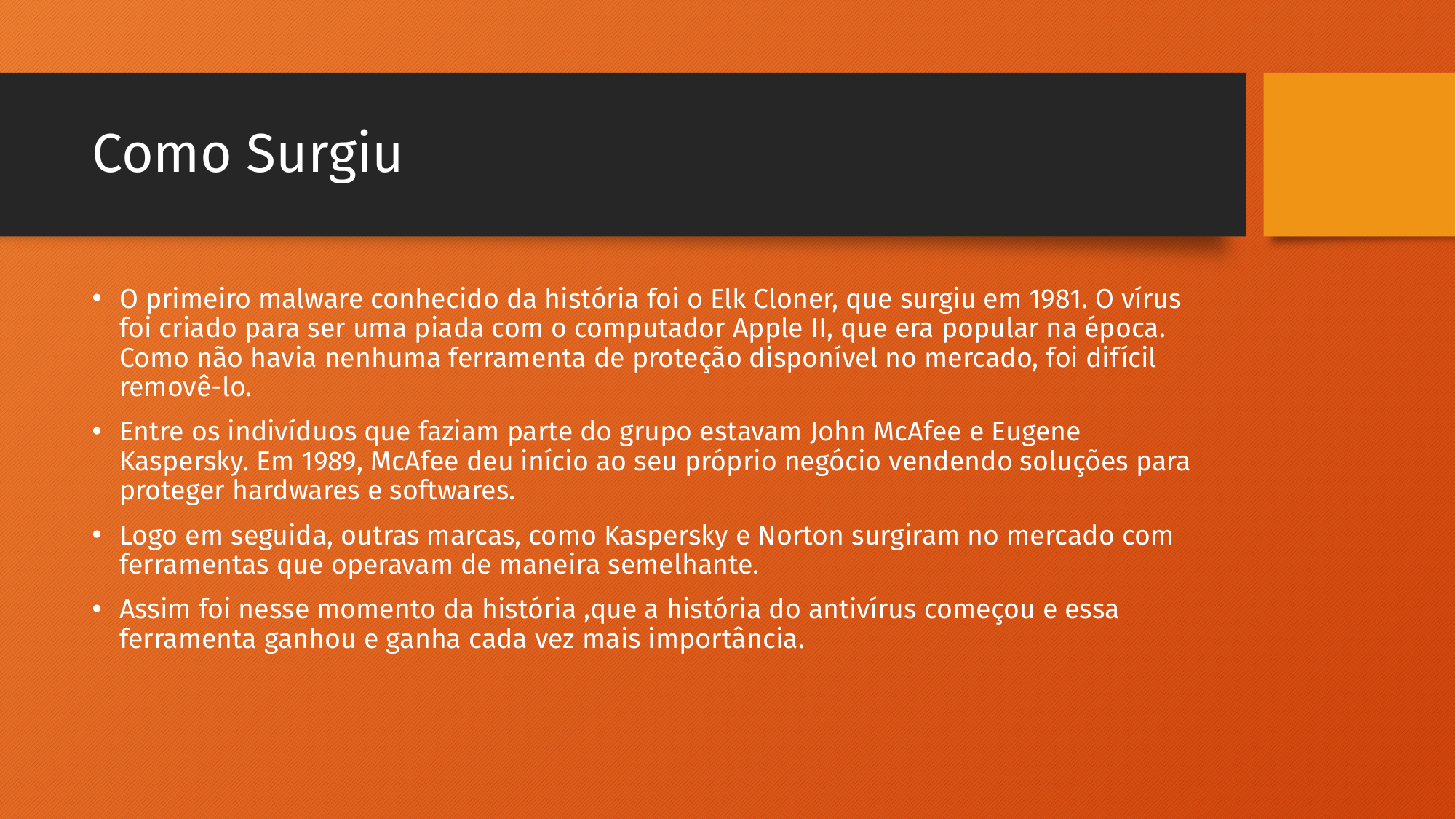

# Como Surgiu
O primeiro malware conhecido da história foi o Elk Cloner, que surgiu em 1981. O vírus foi criado para ser uma piada com o computador Apple II, que era popular na época. Como não havia nenhuma ferramenta de proteção disponível no mercado, foi difícil removê-lo.
Entre os indivíduos que faziam parte do grupo estavam John McAfee e Eugene Kaspersky. Em 1989, McAfee deu início ao seu próprio negócio vendendo soluções para proteger hardwares e softwares.
Logo em seguida, outras marcas, como Kaspersky e Norton surgiram no mercado com ferramentas que operavam de maneira semelhante.
Assim foi nesse momento da história ,que a história do antivírus começou e essa ferramenta ganhou e ganha cada vez mais importância.